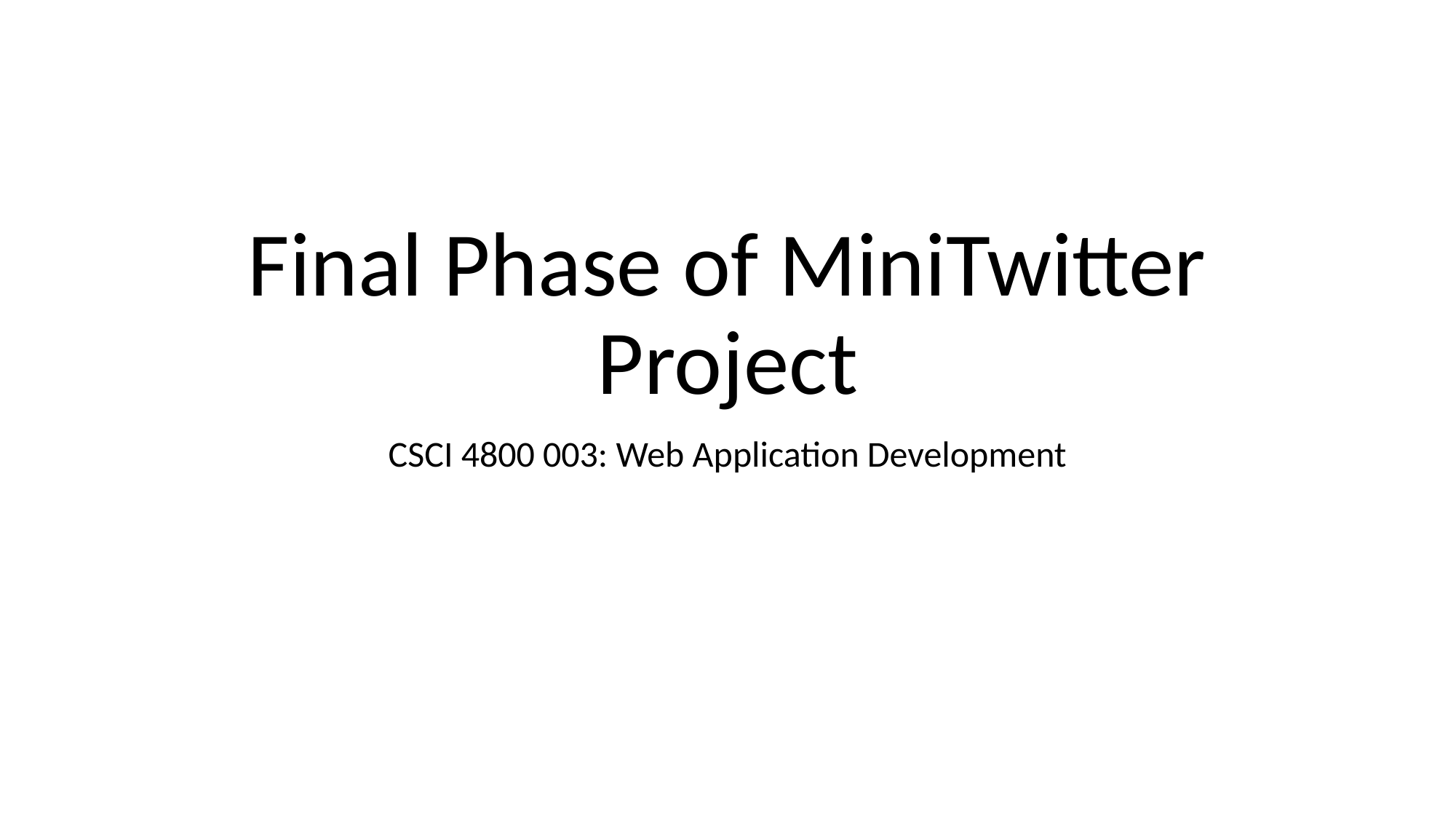

# Final Phase of MiniTwitter Project
CSCI 4800 003: Web Application Development